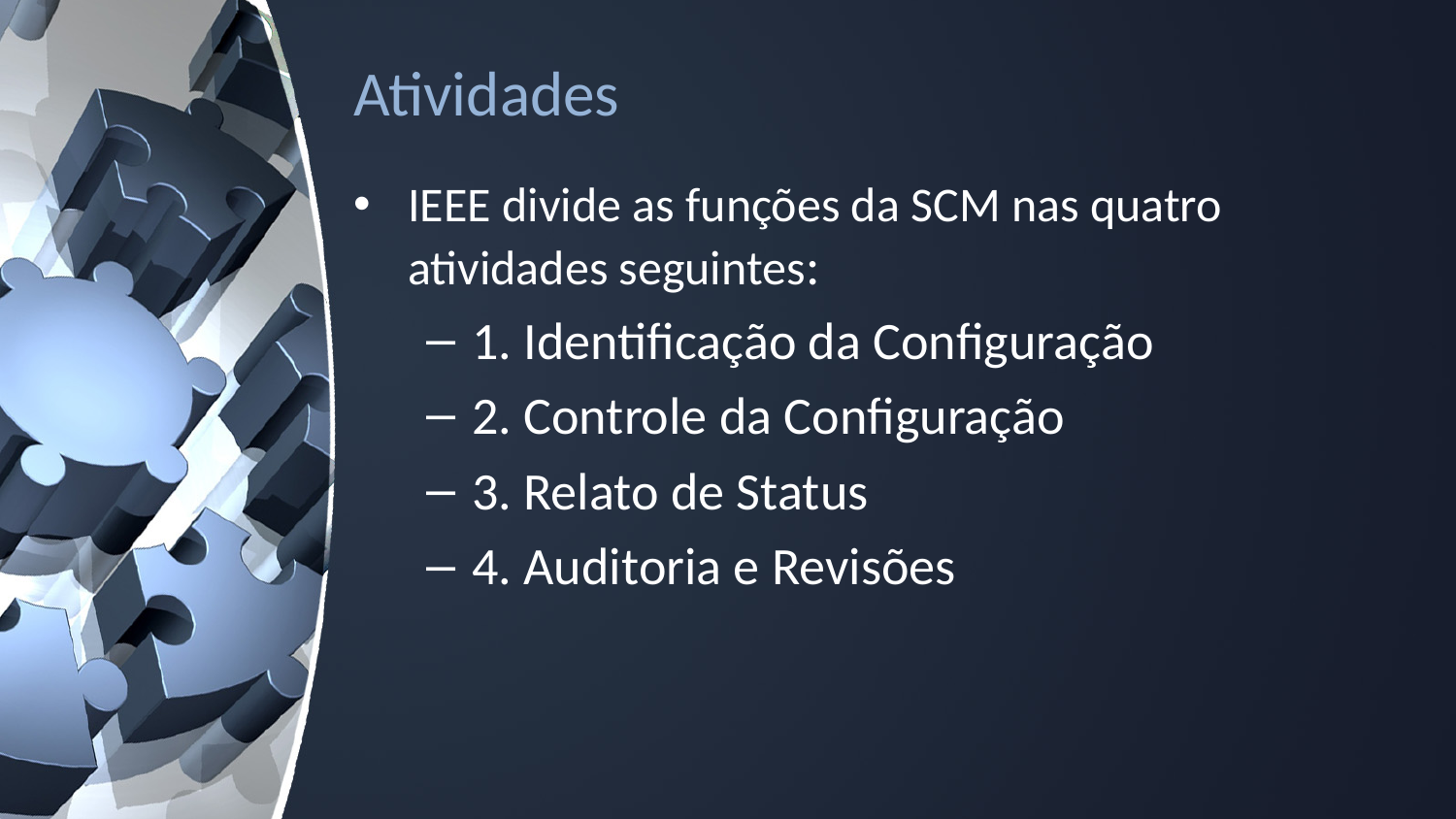

# Atividades
IEEE divide as funções da SCM nas quatro atividades seguintes:
1. Identificação da Configuração
2. Controle da Configuração
3. Relato de Status
4. Auditoria e Revisões